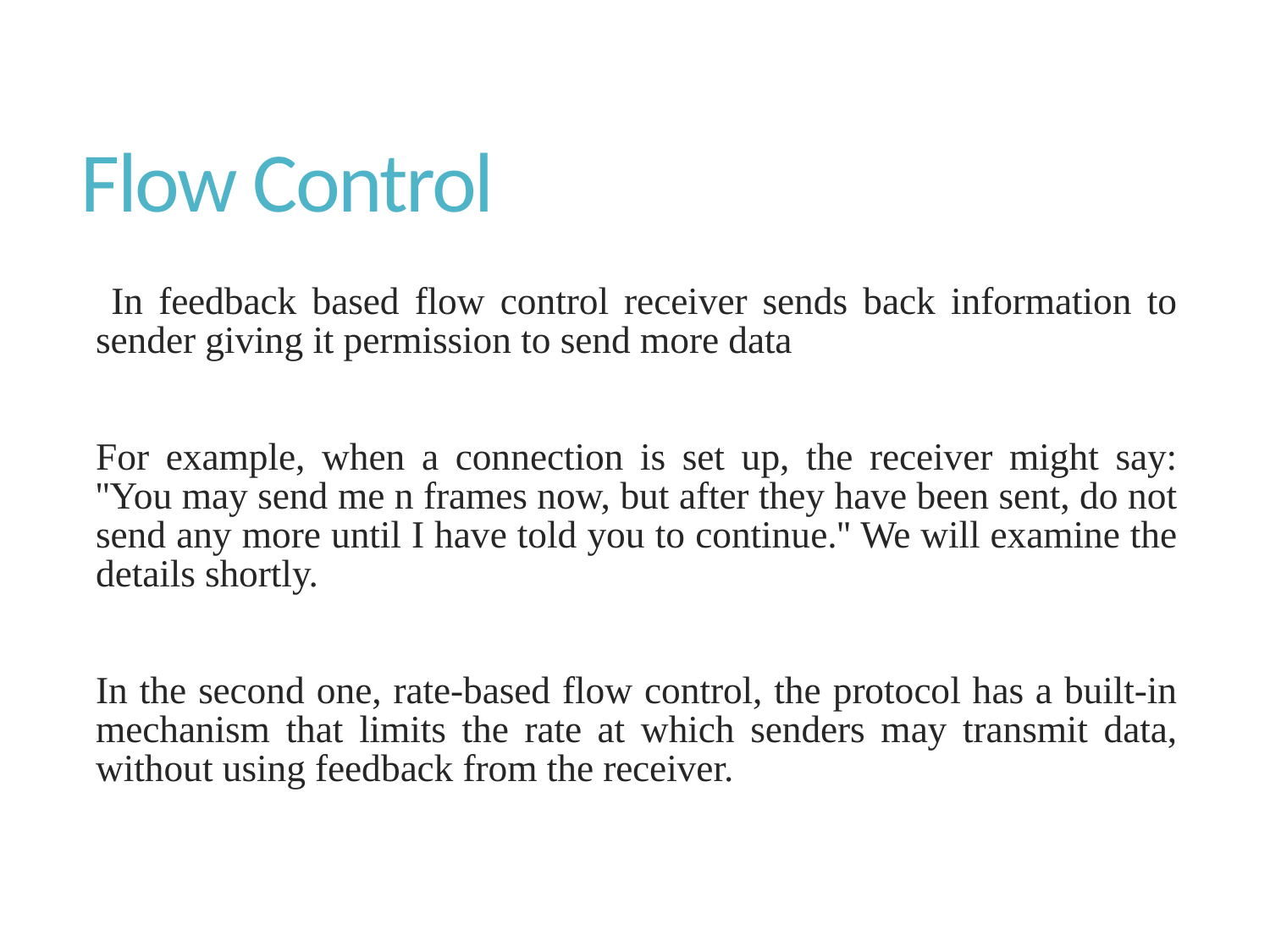

# Flow Control
 In feedback based flow control receiver sends back information to sender giving it permission to send more data

For example, when a connection is set up, the receiver might say: ''You may send me n frames now, but after they have been sent, do not send any more until I have told you to continue.'' We will examine the details shortly.

In the second one, rate-based flow control, the protocol has a built-in mechanism that limits the rate at which senders may transmit data, without using feedback from the receiver.